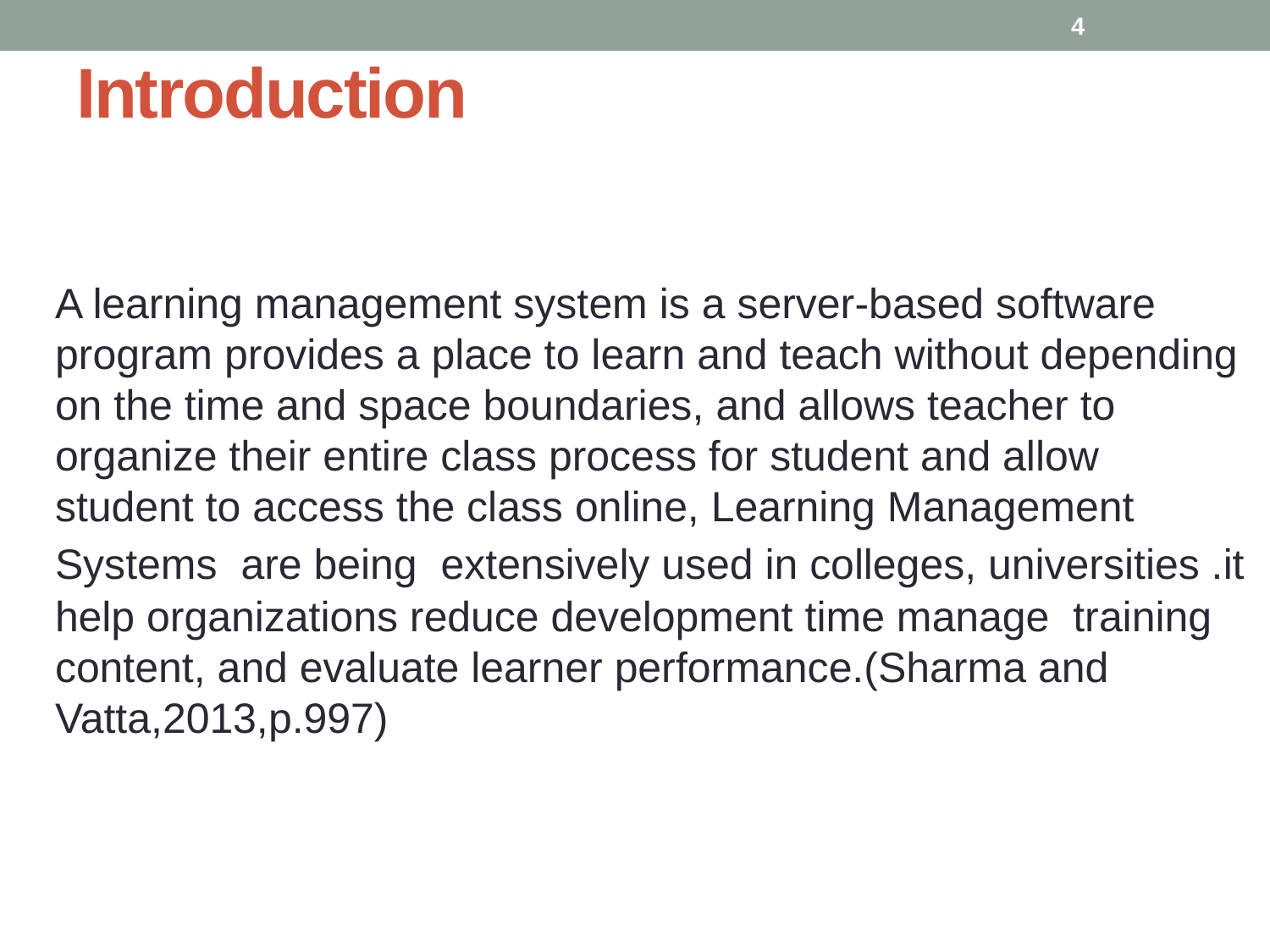

# Introduction
4

A learning management system is a server-based software program provides a place to learn and teach without depending on the time and space boundaries, and allows teacher to organize their entire class process for student and allow student to access the class online, Learning Management Systems  are being  extensively used in colleges, universities .it help organizations reduce development time manage  training content, and evaluate learner performance.(Sharma and Vatta,2013,p.997)